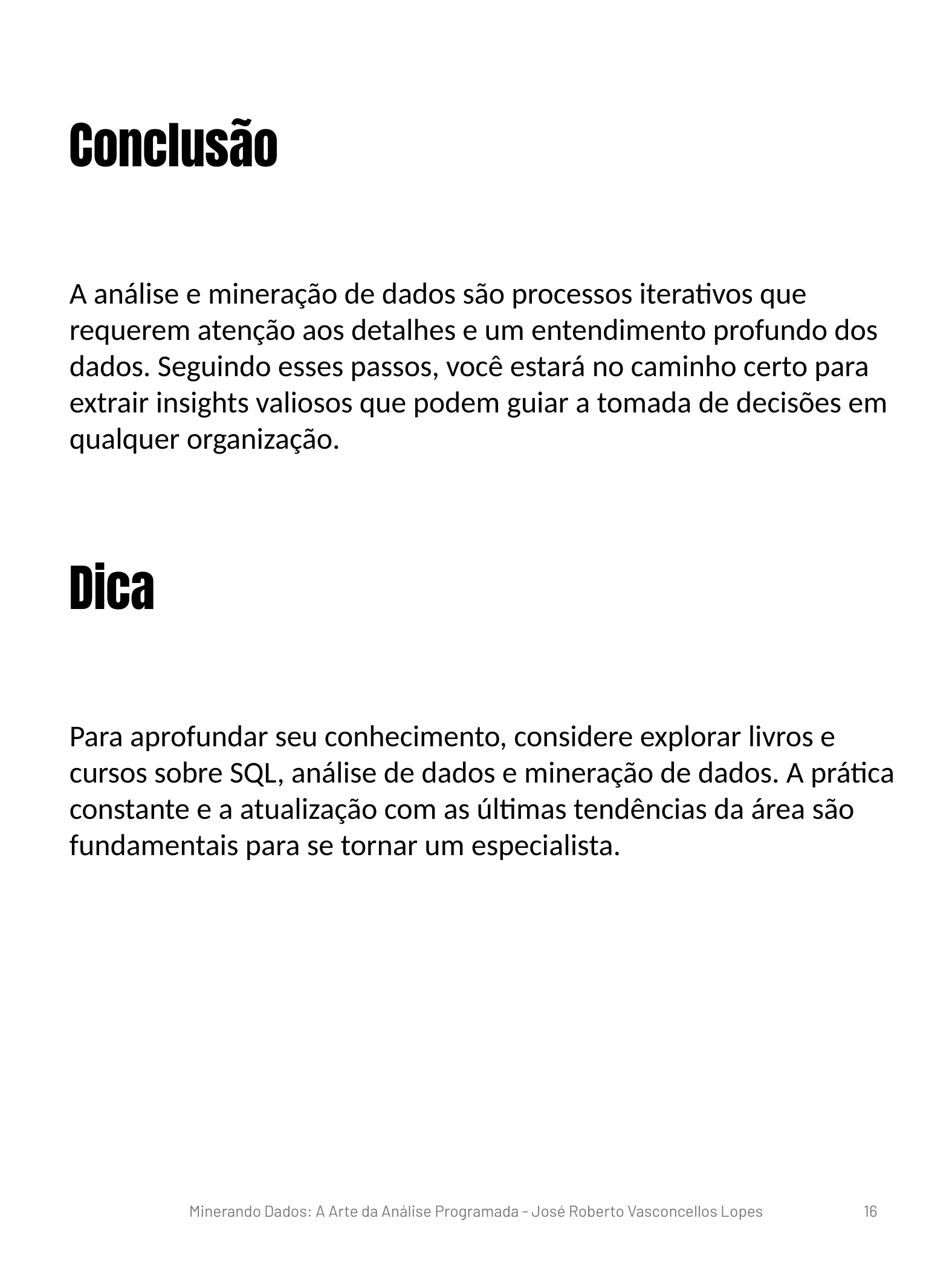

Conclusão
A análise e mineração de dados são processos iterativos que requerem atenção aos detalhes e um entendimento profundo dos dados. Seguindo esses passos, você estará no caminho certo para extrair insights valiosos que podem guiar a tomada de decisões em qualquer organização.
Dica
Para aprofundar seu conhecimento, considere explorar livros e cursos sobre SQL, análise de dados e mineração de dados. A prática constante e a atualização com as últimas tendências da área são fundamentais para se tornar um especialista.
Minerando Dados: A Arte da Análise Programada - José Roberto Vasconcellos Lopes
16